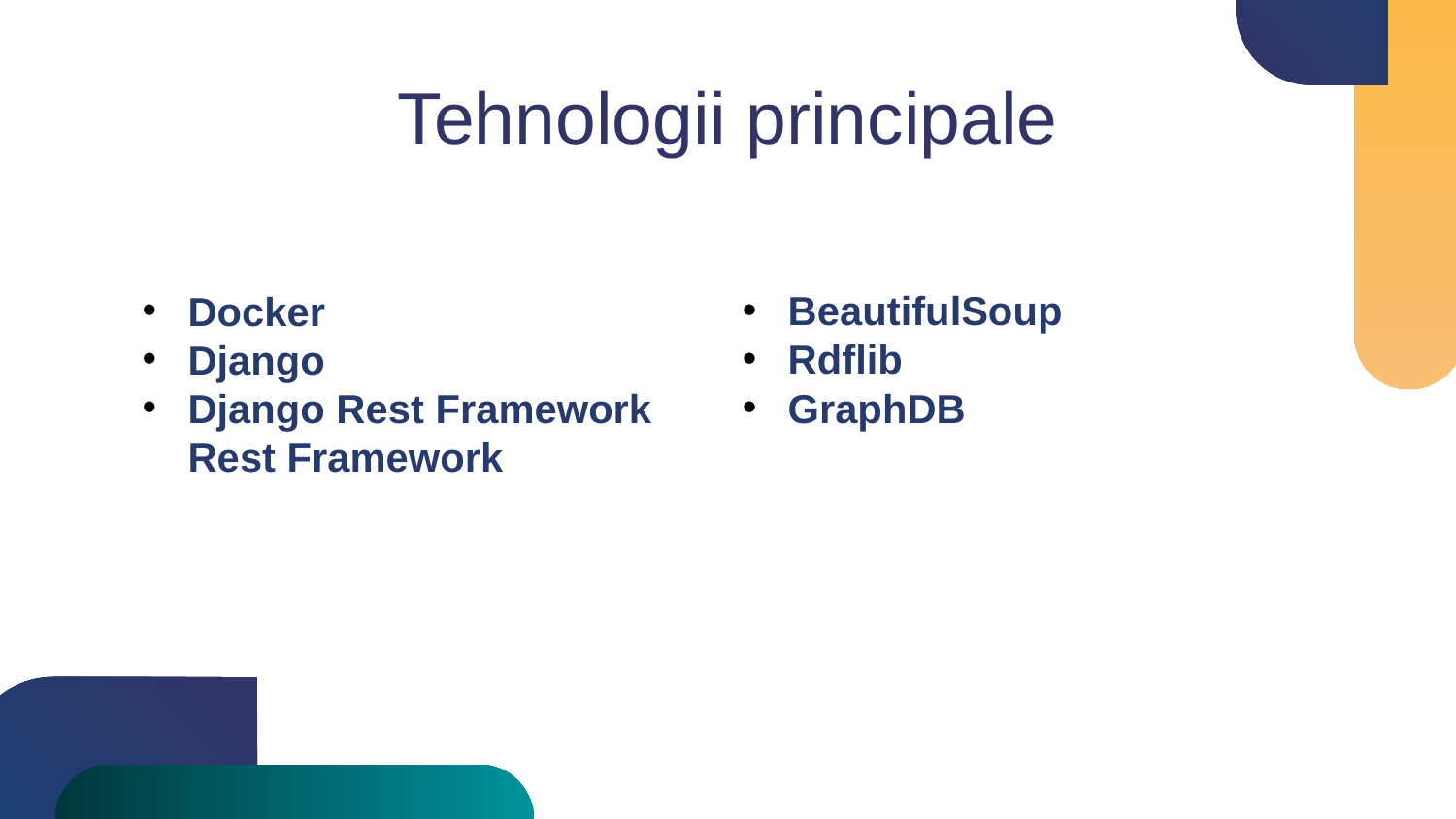

JUPITER
SATURN
It’s a gas giant and the biggest planet
Saturn is a gas giant and has several rings
Tehnologii principale
BeautifulSoup
Rdflib
GraphDB
Docker
Django
Django Rest Framework Rest Framework